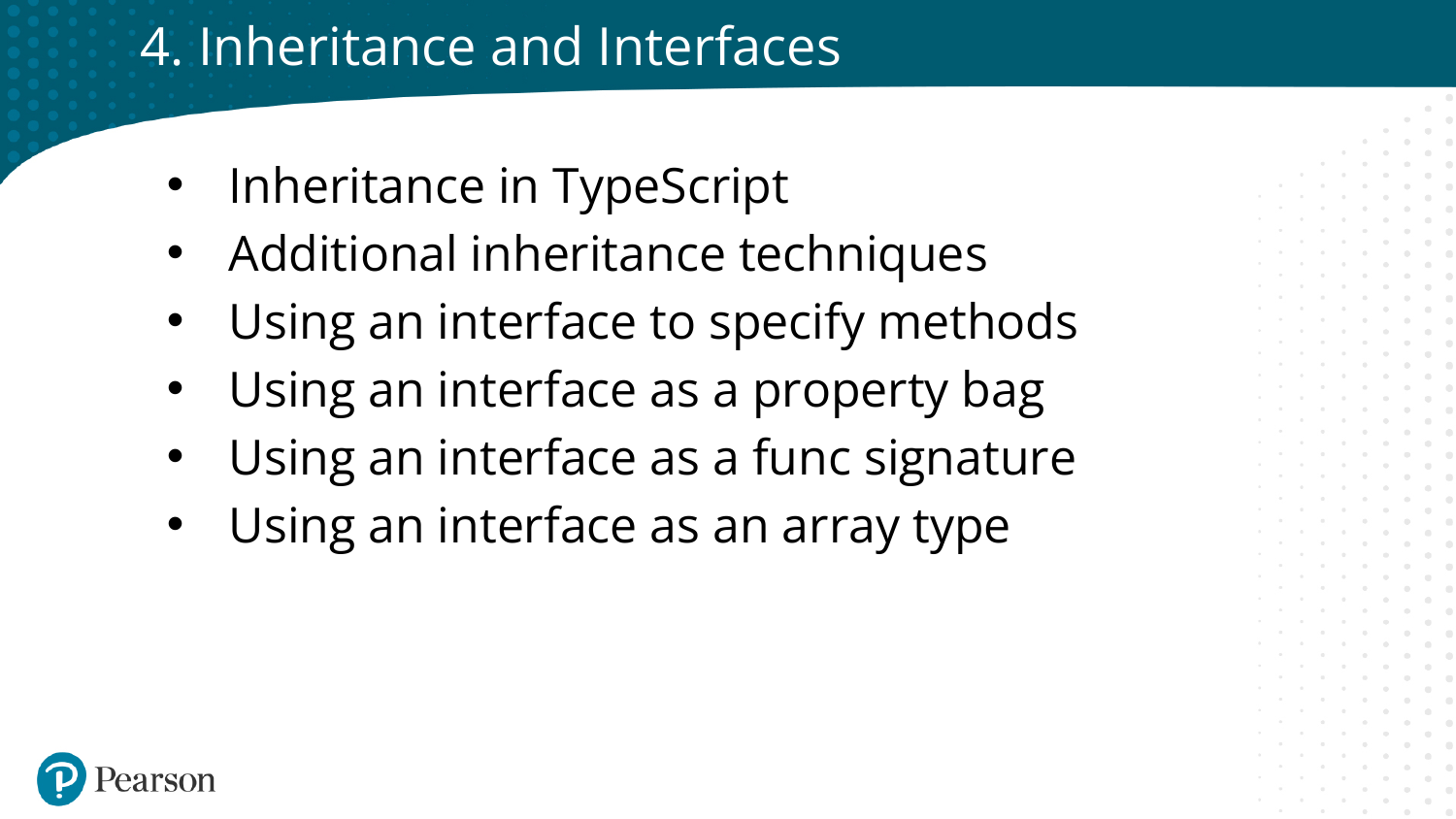

# 4. Inheritance and Interfaces
Inheritance in TypeScript
Additional inheritance techniques
Using an interface to specify methods
Using an interface as a property bag
Using an interface as a func signature
Using an interface as an array type